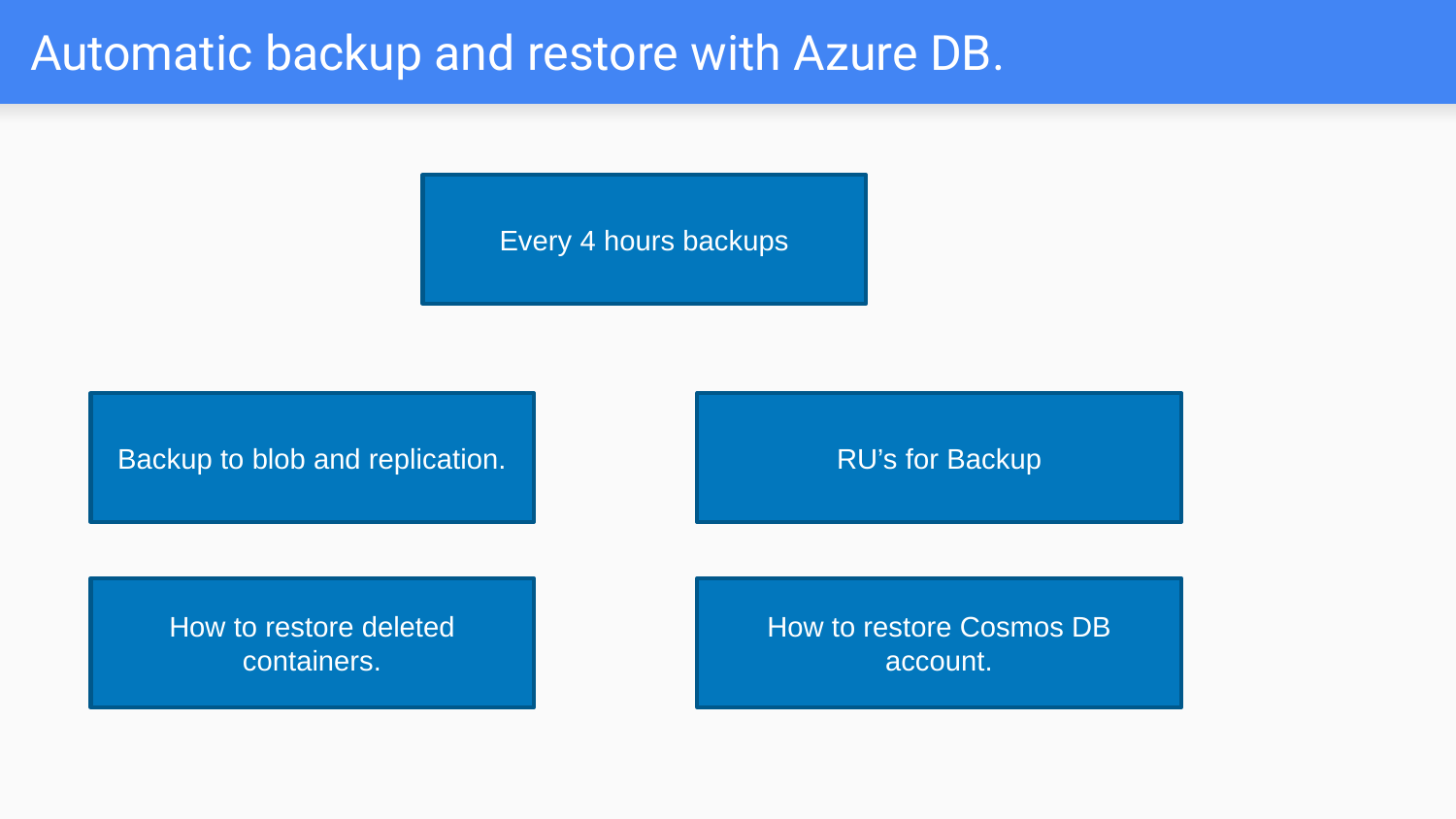

# Automatic backup and restore with Azure DB.

Every 4 hours backups
Backup to blob and replication.
RU’s for Backup
How to restore deleted containers.
How to restore Cosmos DB account.